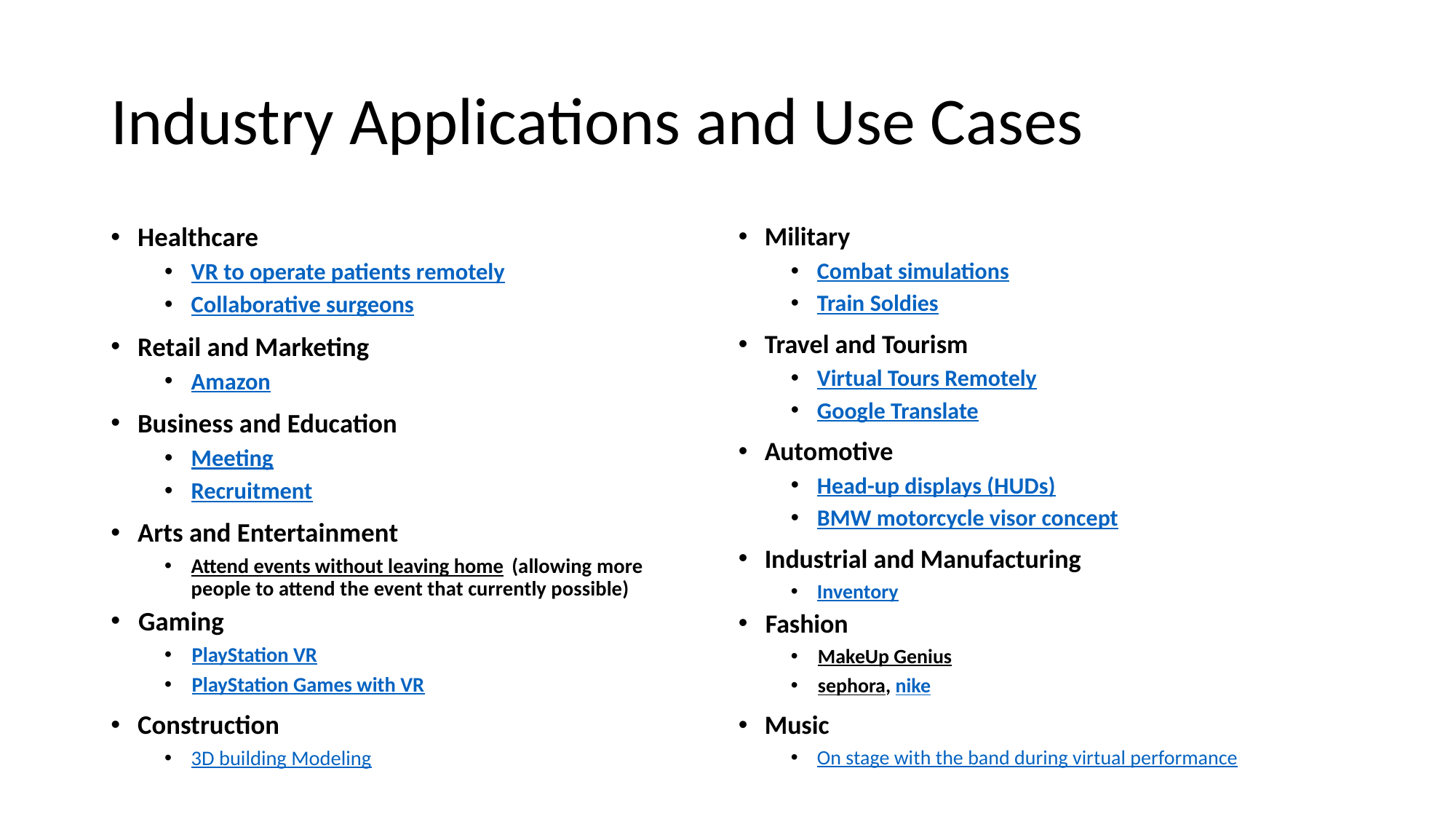

# Industry Applications and Use Cases
Healthcare
VR to operate patients remotely
Collaborative surgeons
Retail and Marketing
Amazon
Business and Education
Meeting
Recruitment
Arts and Entertainment
Attend events without leaving home (allowing more people to attend the event that currently possible)
Gaming
PlayStation VR
PlayStation Games with VR
Construction
3D building Modeling
Military
Combat simulations
Train Soldies
Travel and Tourism
Virtual Tours Remotely
Google Translate
Automotive
Head-up displays (HUDs)
BMW motorcycle visor concept
Industrial and Manufacturing
Inventory
Fashion
MakeUp Genius
sephora, nike
Music
On stage with the band during virtual performance